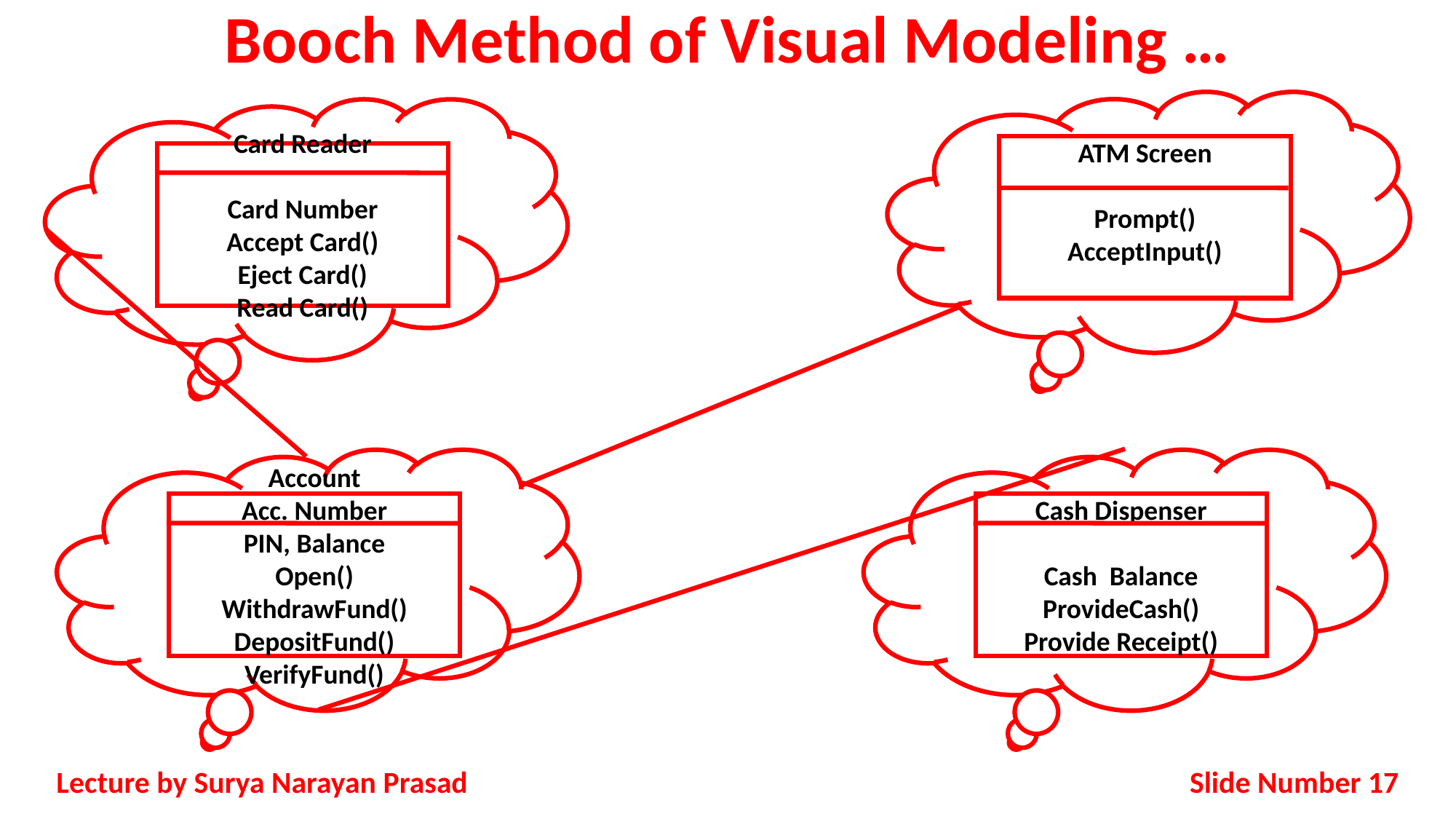

# Booch Method of Visual Modeling …

ATM Screen

Prompt()
AcceptInput()

Card Reader

Card Number
Accept Card()
Eject Card()
Read Card()

Account
Acc. Number
PIN, Balance
Open()
WithdrawFund()
DepositFund()
VerifyFund()

Cash Dispenser

Cash  Balance
ProvideCash()
Provide Receipt()

Slide Number 17
Lecture by Surya Narayan Prasad